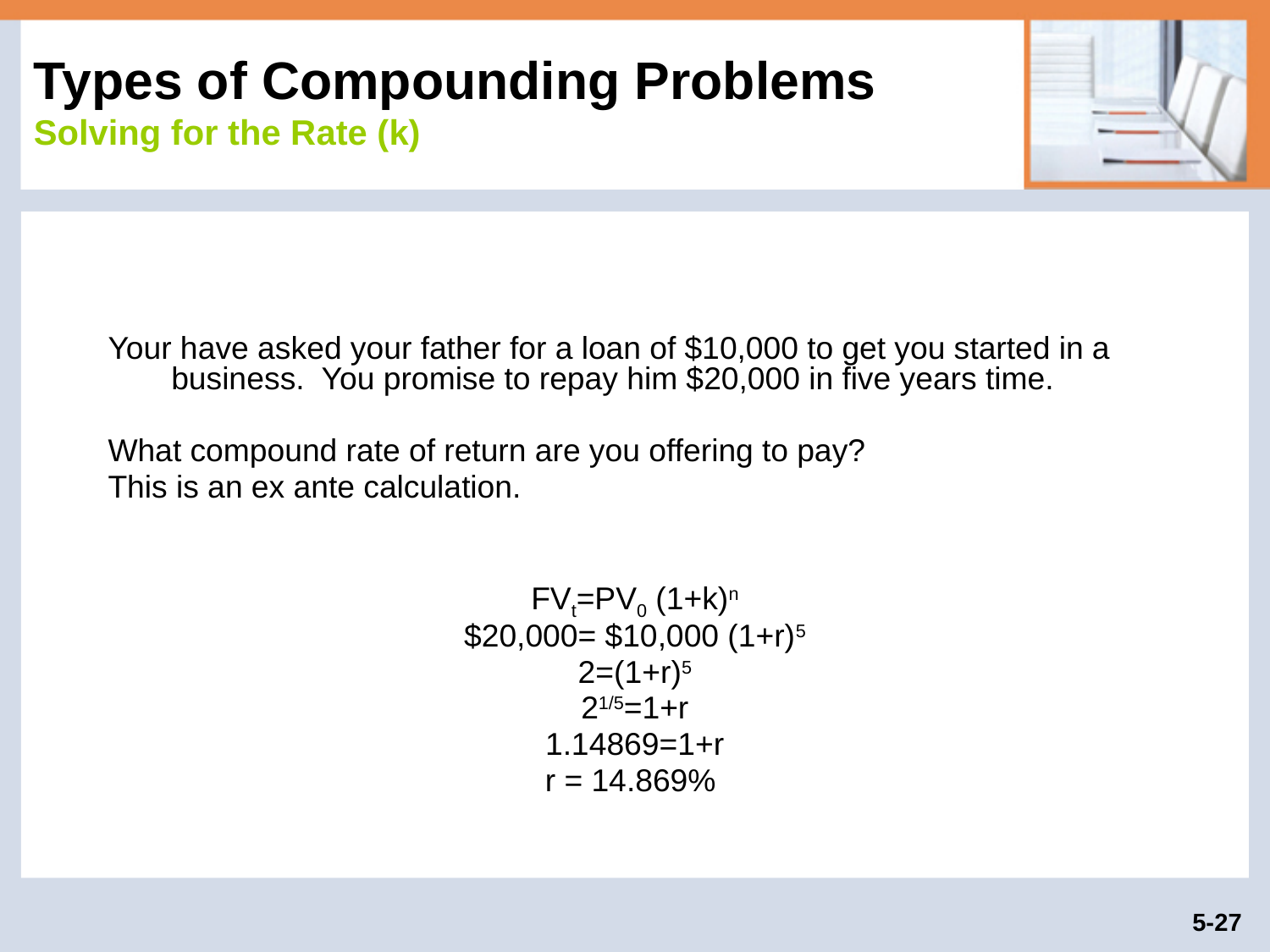

# Types of Compounding Problems Solving for the Rate (k)
Your have asked your father for a loan of $10,000 to get you started in a business.  You promise to repay him $20,000 in five years time.

What compound rate of return are you offering to pay?
This is an ex ante calculation.

FVt=PV0 (1+k)n
$20,000= $10,000 (1+r)5
2=(1+r)5
21/5=1+r
1.14869=1+r
r = 14.869%

5-27